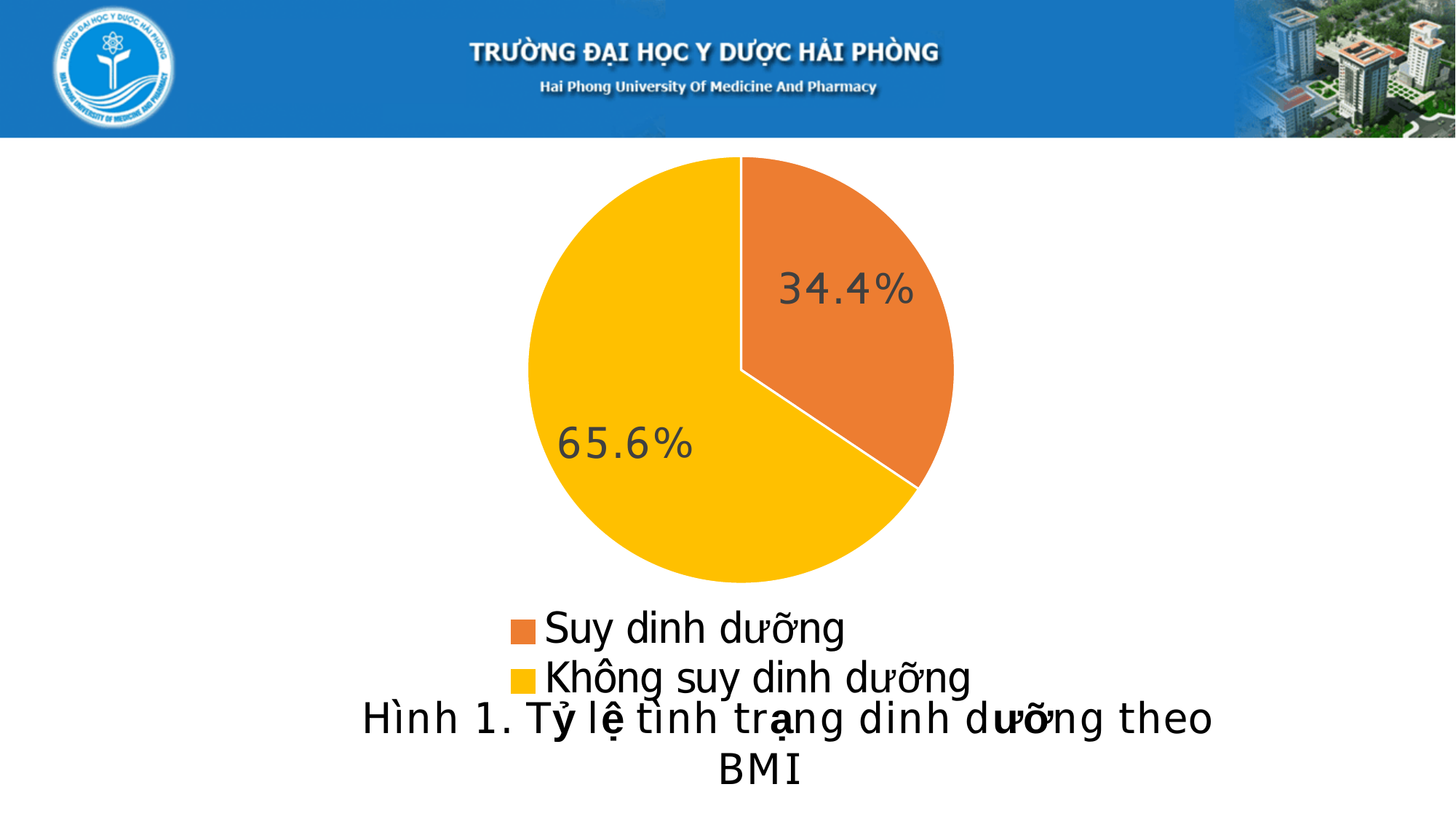

### Chart

| Category | Sales |
|---|---|
| Suy dinh dưỡng | 0.344 |
| Không suy dinh dưỡng | 0.656 |
Hình 1. Tỷ lệ tình trạng dinh dưỡng theo BMI